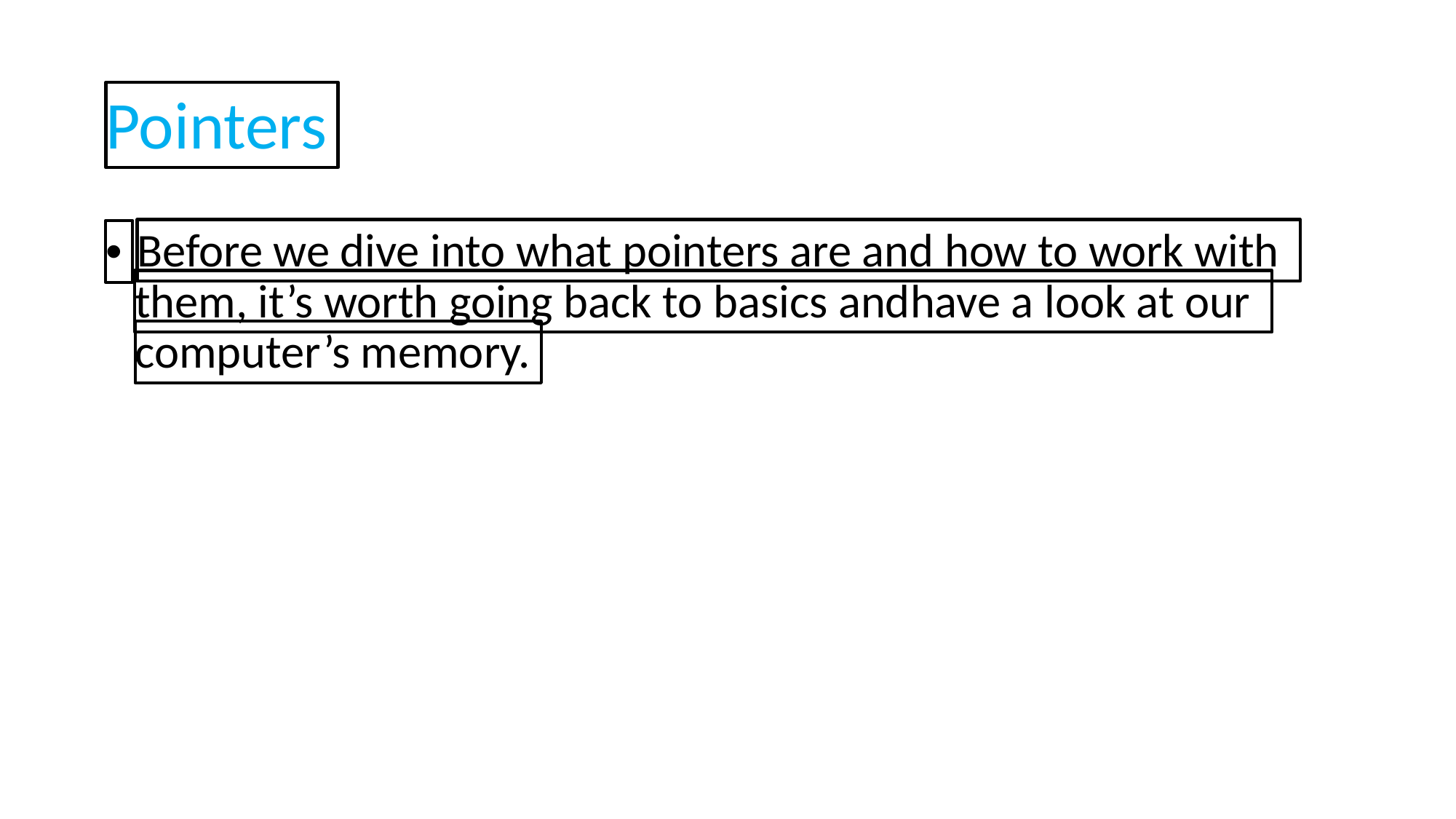

Pointers
Before we dive into what pointers are and how to work with
•
them, it’s worth going back to basics andhave a look at our
computer’s memory.